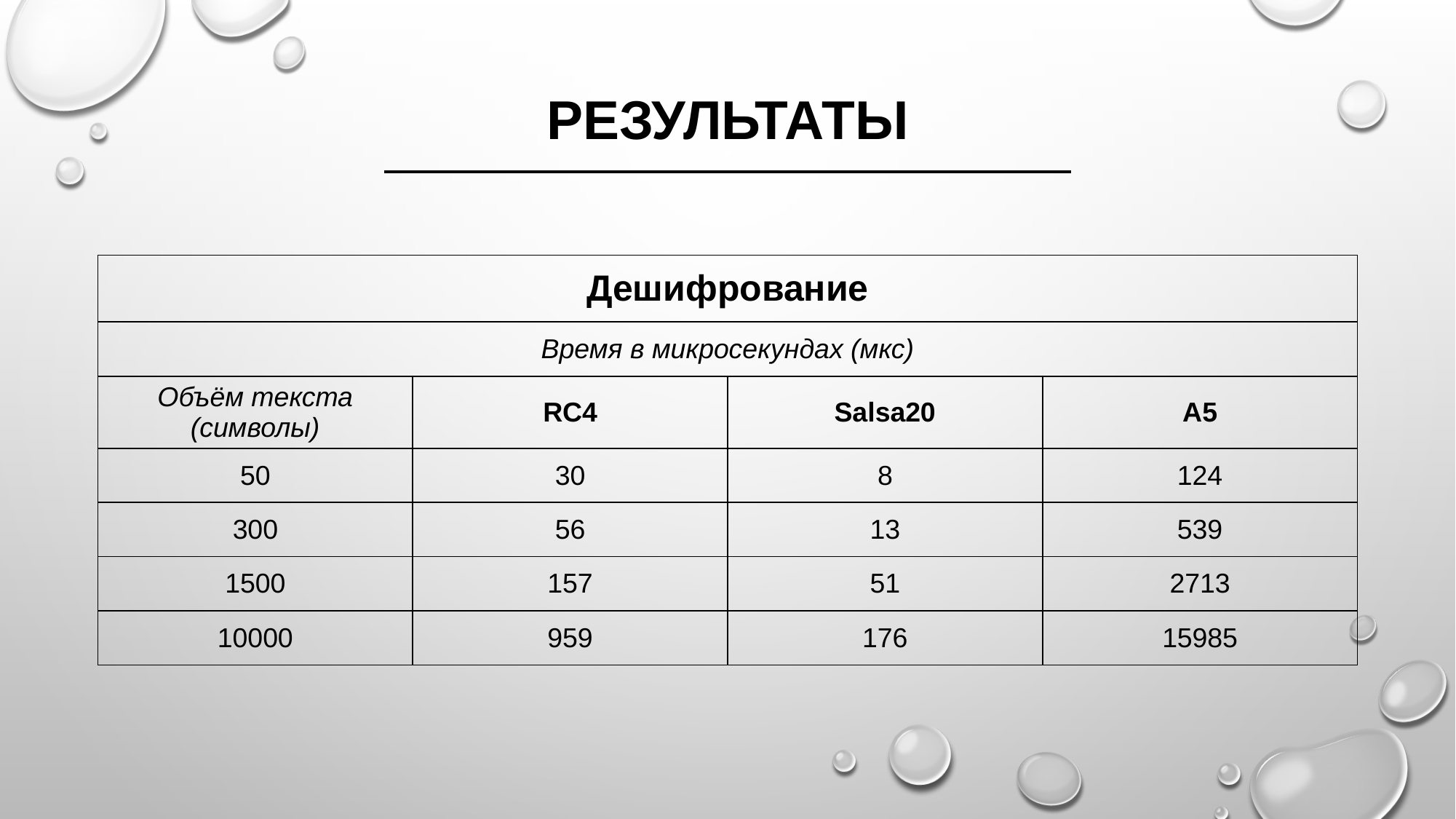

результаты
| Дешифрование |  |  |  |
| --- | --- | --- | --- |
| Время в микросекундах (мкс) |  |  |  |
| Объём текста (символы) | RC4 | Salsa20 | A5 |
| 50 | 30 | 8 | 124 |
| 300 | 56 | 13 | 539 |
| 1500 | 157 | 51 | 2713 |
| 10000 | 959 | 176 | 15985 |